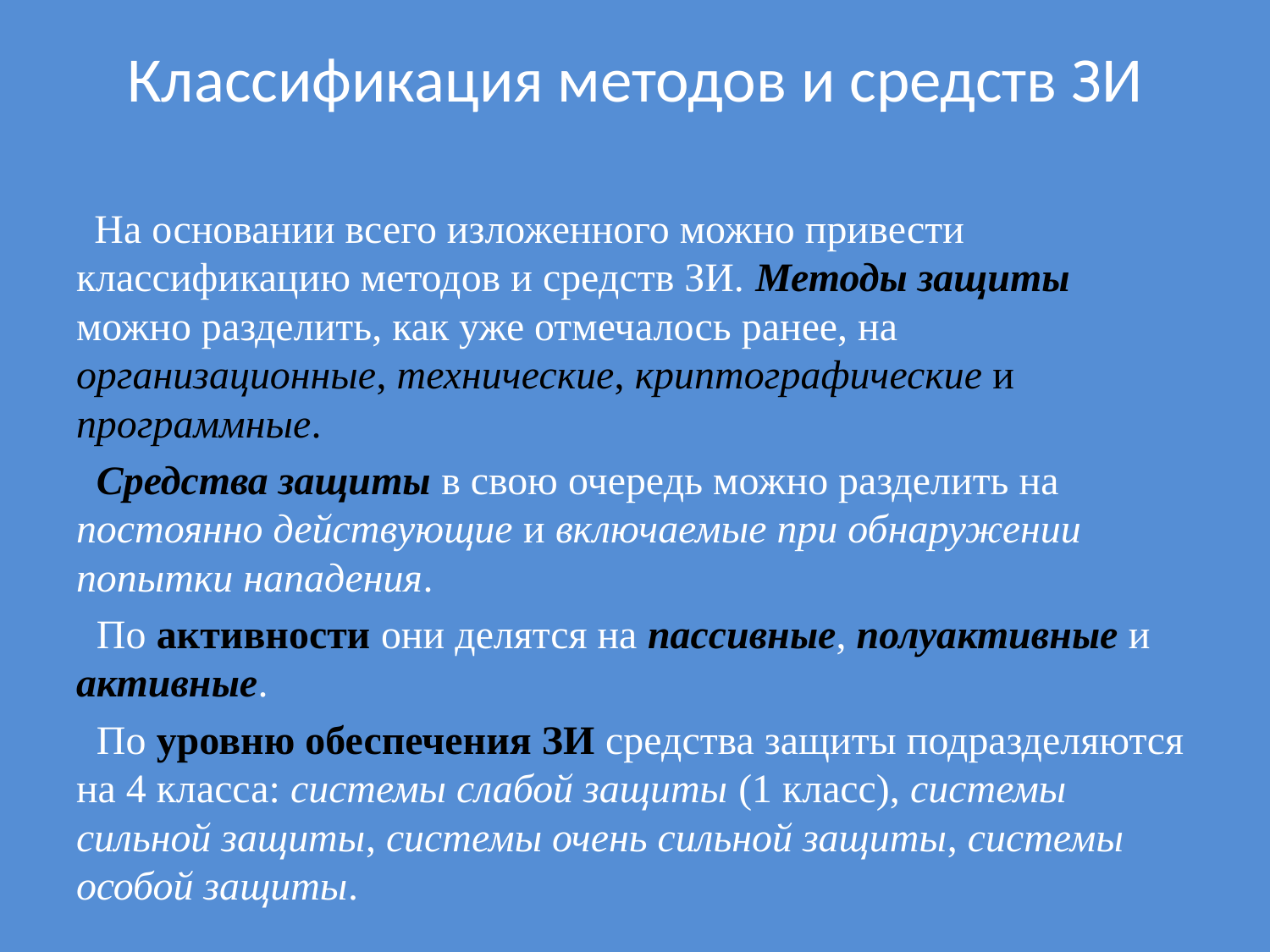

# Классификация методов и средств ЗИ
  На основании всего изложенного можно привести классификацию методов и средств ЗИ. Методы защиты можно разделить, как уже отмечалось ранее, на организационные, технические, криптографические и программные.
  Средства защиты в свою очередь можно разделить на постоянно действующие и включаемые при обнаружении попытки нападения.
  По активности они делятся на пассивные, полуактивные и активные.
  По уровню обеспечения ЗИ средства защиты подразделяются на 4 класса: системы слабой защиты (1 класс), системы сильной защиты, системы очень сильной защиты, системы особой защиты.